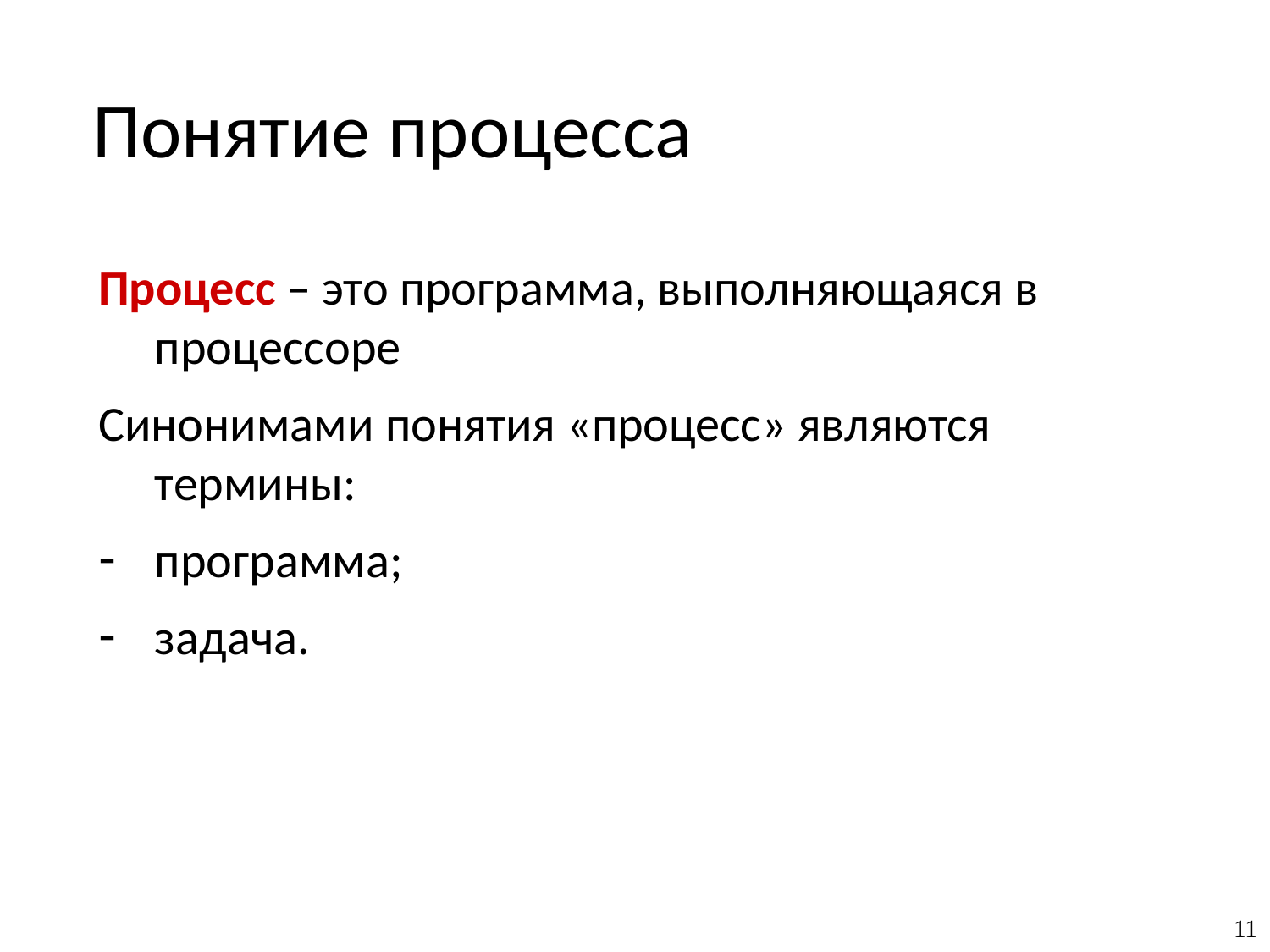

# Понятие процесса
Процесс – это программа, выполняющаяся в процессоре
Синонимами понятия «процесс» являются термины:
программа;
задача.
11